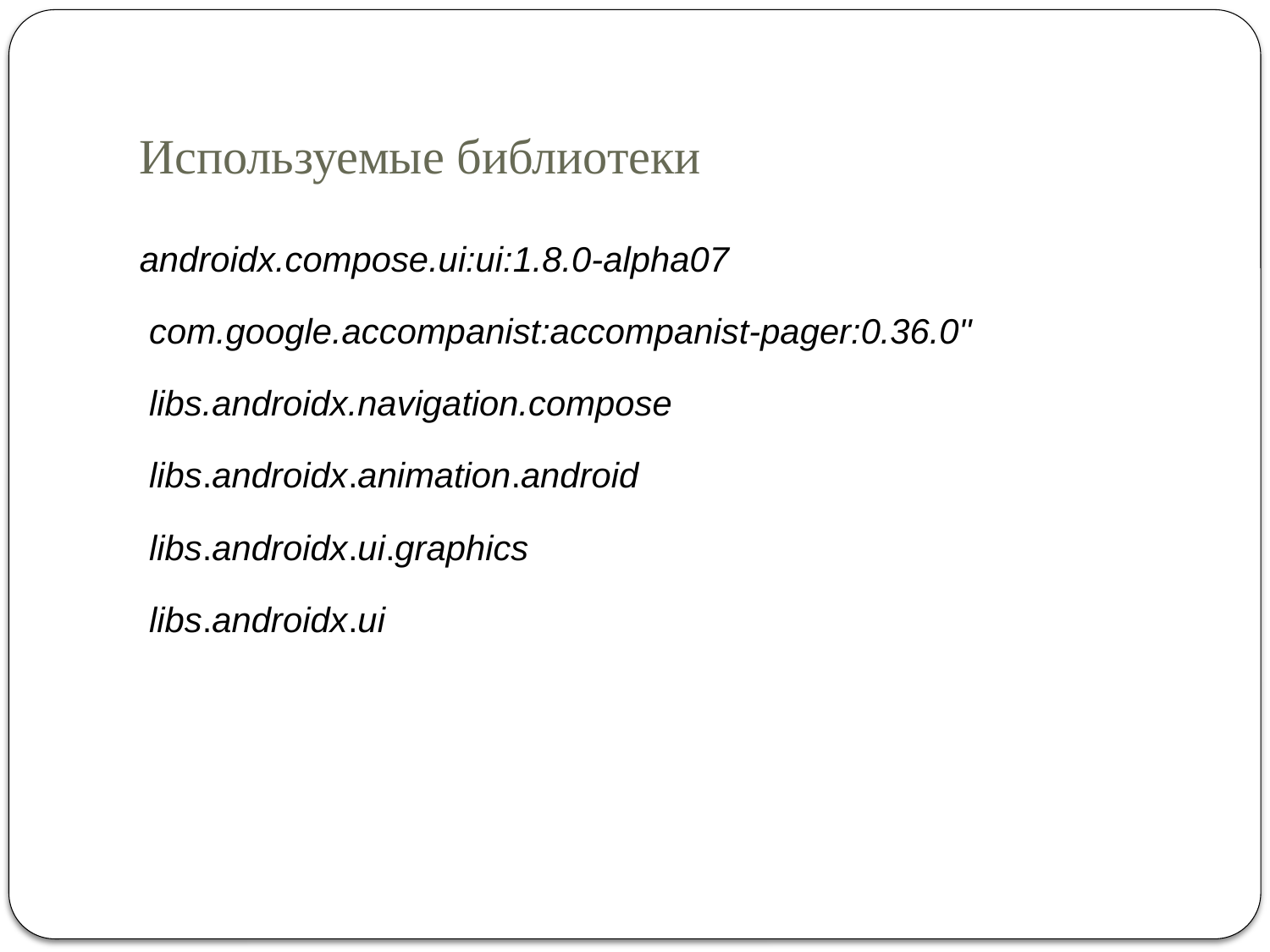

# Используемые библиотеки
androidx.compose.ui:ui:1.8.0-alpha07
 com.google.accompanist:accompanist-pager:0.36.0"
 libs.androidx.navigation.compose
 libs.androidx.animation.android
 libs.androidx.ui.graphics
 libs.androidx.ui